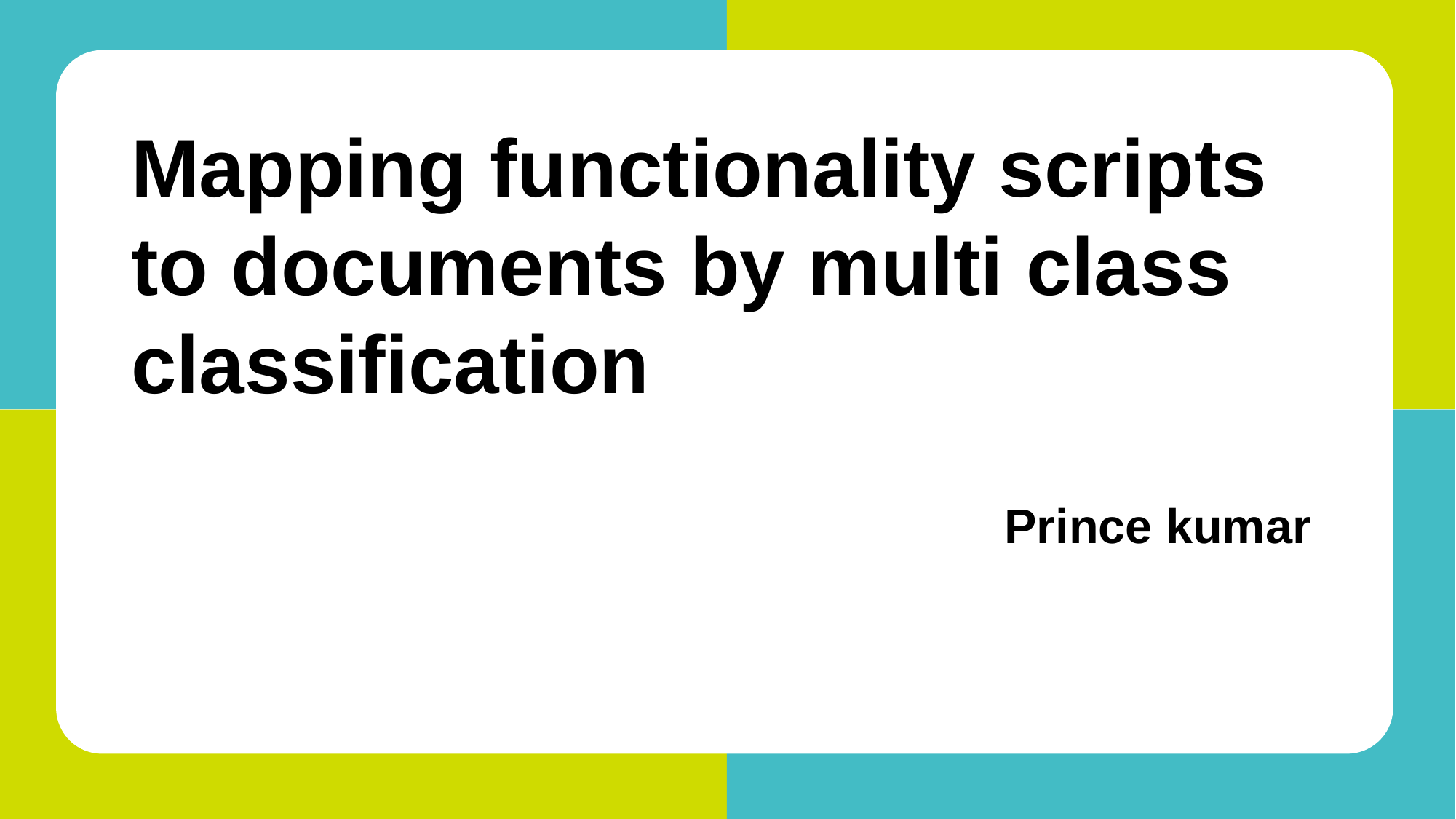

Mapping functionality scripts
to documents by multi class
classification

								Prince kumar